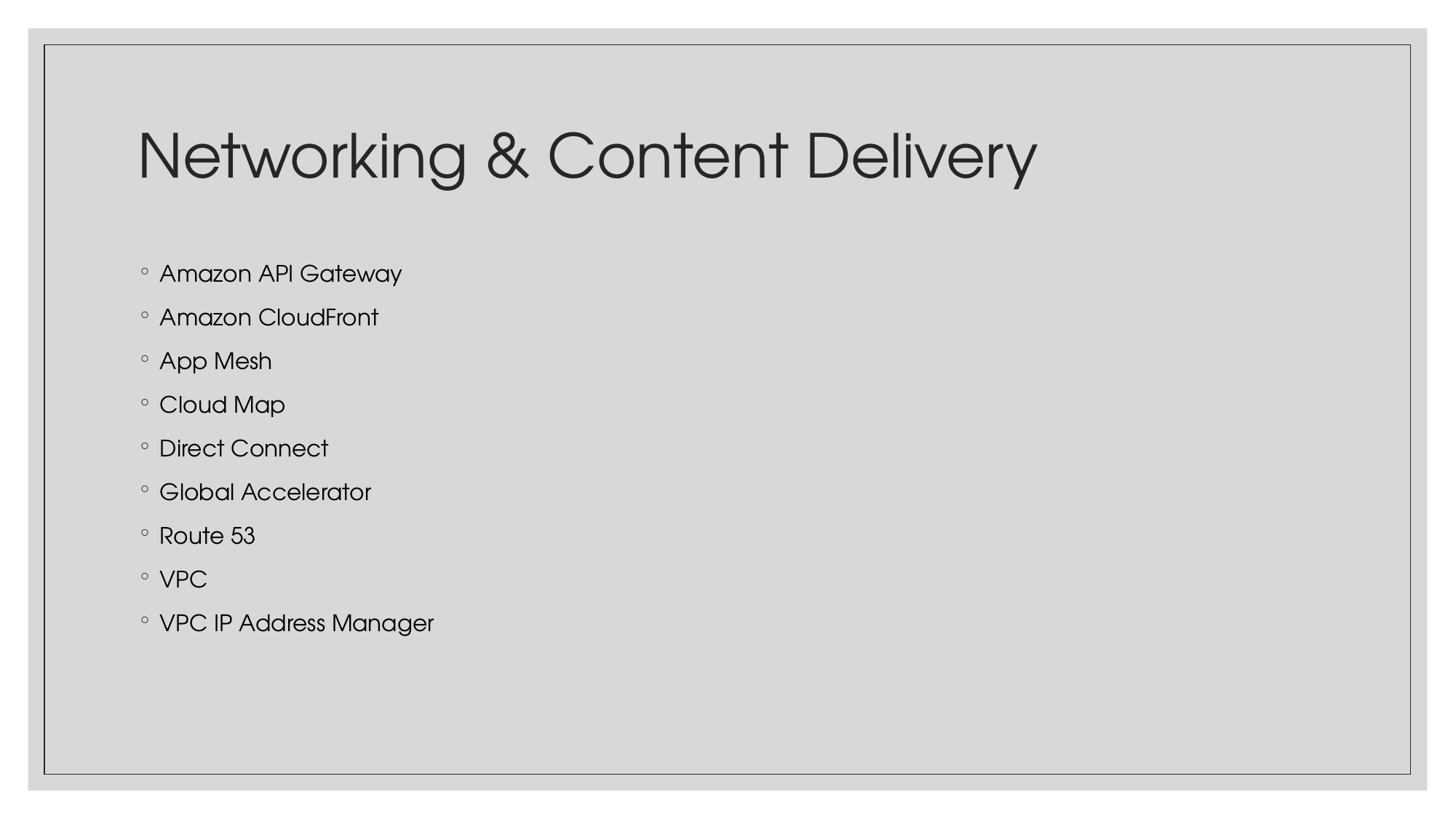

# Networking & Content Delivery
Amazon API Gateway
Amazon CloudFront
App Mesh
Cloud Map
Direct Connect
Global Accelerator
Route 53
VPC
VPC IP Address Manager